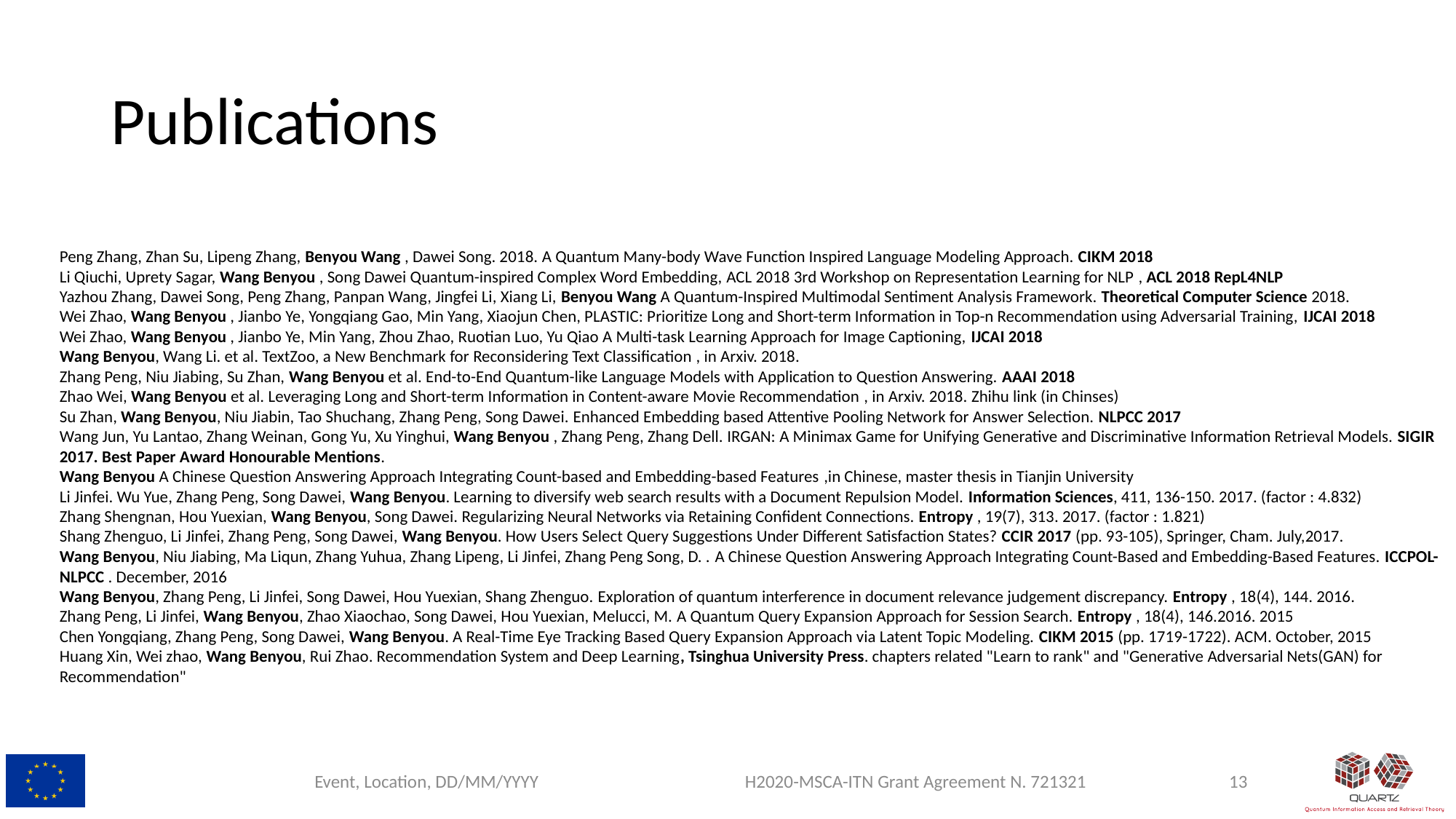

# Publications
Peng Zhang, Zhan Su, Lipeng Zhang, Benyou Wang , Dawei Song. 2018. A Quantum Many-body Wave Function Inspired Language Modeling Approach. CIKM 2018
Li Qiuchi, Uprety Sagar, Wang Benyou , Song Dawei Quantum-inspired Complex Word Embedding, ACL 2018 3rd Workshop on Representation Learning for NLP , ACL 2018 RepL4NLP
Yazhou Zhang, Dawei Song, Peng Zhang, Panpan Wang, Jingfei Li, Xiang Li, Benyou Wang A Quantum-Inspired Multimodal Sentiment Analysis Framework. Theoretical Computer Science 2018.
Wei Zhao, Wang Benyou , Jianbo Ye, Yongqiang Gao, Min Yang, Xiaojun Chen, PLASTIC: Prioritize Long and Short-term Information in Top-n Recommendation using Adversarial Training, IJCAI 2018
Wei Zhao, Wang Benyou , Jianbo Ye, Min Yang, Zhou Zhao, Ruotian Luo, Yu Qiao A Multi-task Learning Approach for Image Captioning, IJCAI 2018
Wang Benyou, Wang Li. et al. TextZoo, a New Benchmark for Reconsidering Text Classification , in Arxiv. 2018.
Zhang Peng, Niu Jiabing, Su Zhan, Wang Benyou et al. End-to-End Quantum-like Language Models with Application to Question Answering. AAAI 2018
Zhao Wei, Wang Benyou et al. Leveraging Long and Short-term Information in Content-aware Movie Recommendation , in Arxiv. 2018. Zhihu link (in Chinses)
Su Zhan, Wang Benyou, Niu Jiabin, Tao Shuchang, Zhang Peng, Song Dawei. Enhanced Embedding based Attentive Pooling Network for Answer Selection. NLPCC 2017
Wang Jun, Yu Lantao, Zhang Weinan, Gong Yu, Xu Yinghui, Wang Benyou , Zhang Peng, Zhang Dell. IRGAN: A Minimax Game for Unifying Generative and Discriminative Information Retrieval Models. SIGIR 2017. Best Paper Award Honourable Mentions.
Wang Benyou A Chinese Question Answering Approach Integrating Count-based and Embedding-based Features ,in Chinese, master thesis in Tianjin University
Li Jinfei. Wu Yue, Zhang Peng, Song Dawei, Wang Benyou. Learning to diversify web search results with a Document Repulsion Model. Information Sciences, 411, 136-150. 2017. (factor : 4.832)
Zhang Shengnan, Hou Yuexian, Wang Benyou, Song Dawei. Regularizing Neural Networks via Retaining Confident Connections. Entropy , 19(7), 313. 2017. (factor : 1.821)
Shang Zhenguo, Li Jinfei, Zhang Peng, Song Dawei, Wang Benyou. How Users Select Query Suggestions Under Different Satisfaction States? CCIR 2017 (pp. 93-105), Springer, Cham. July,2017.
Wang Benyou, Niu Jiabing, Ma Liqun, Zhang Yuhua, Zhang Lipeng, Li Jinfei, Zhang Peng Song, D. . A Chinese Question Answering Approach Integrating Count-Based and Embedding-Based Features. ICCPOL-NLPCC . December, 2016
Wang Benyou, Zhang Peng, Li Jinfei, Song Dawei, Hou Yuexian, Shang Zhenguo. Exploration of quantum interference in document relevance judgement discrepancy. Entropy , 18(4), 144. 2016.
Zhang Peng, Li Jinfei, Wang Benyou, Zhao Xiaochao, Song Dawei, Hou Yuexian, Melucci, M. A Quantum Query Expansion Approach for Session Search. Entropy , 18(4), 146.2016. 2015
Chen Yongqiang, Zhang Peng, Song Dawei, Wang Benyou. A Real-Time Eye Tracking Based Query Expansion Approach via Latent Topic Modeling. CIKM 2015 (pp. 1719-1722). ACM. October, 2015
Huang Xin, Wei zhao, Wang Benyou, Rui Zhao. Recommendation System and Deep Learning, Tsinghua University Press. chapters related "Learn to rank" and "Generative Adversarial Nets(GAN) for Recommendation"
Event, Location, DD/MM/YYYY
H2020-MSCA-ITN Grant Agreement N. 721321
13